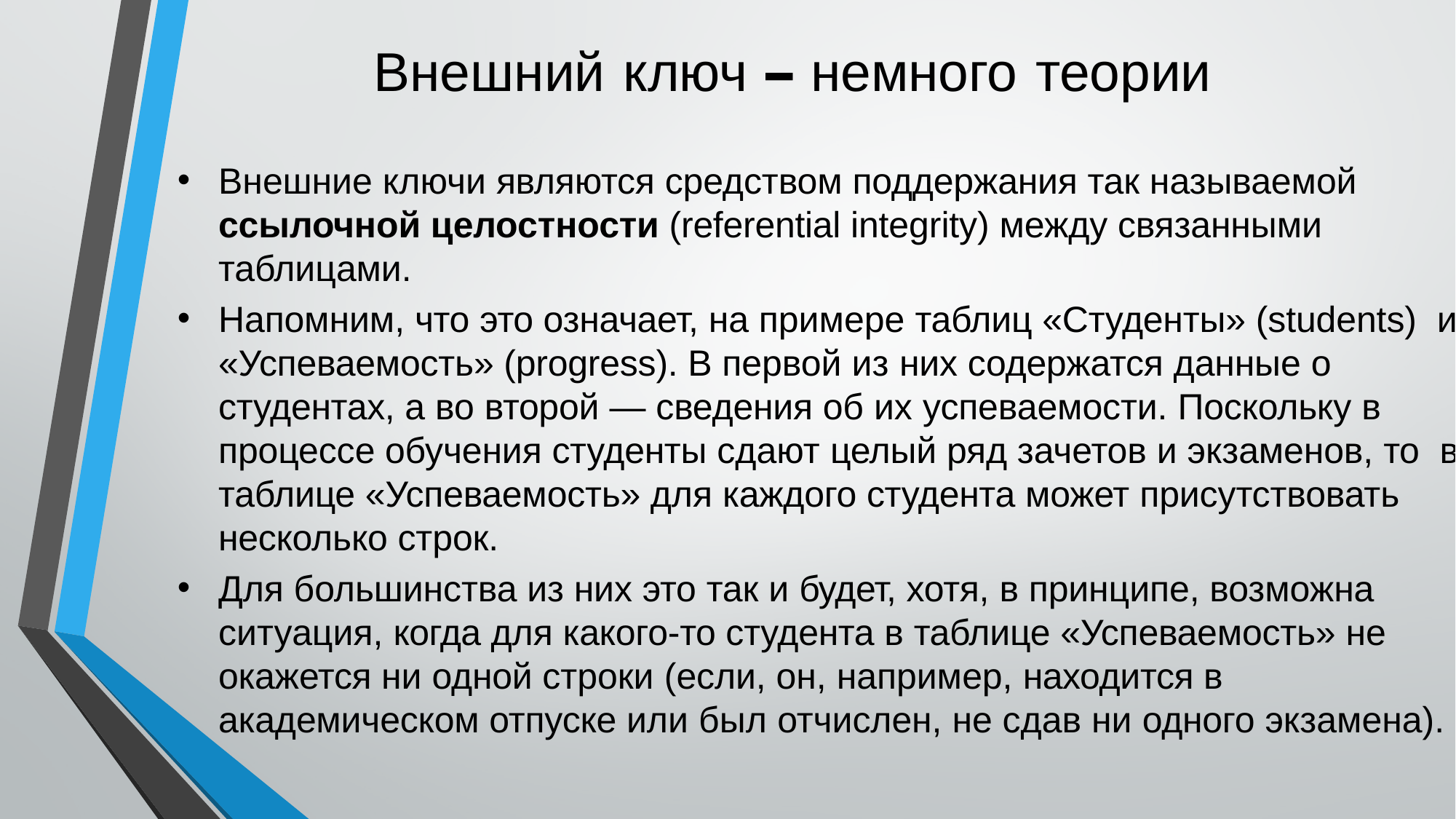

# Внешний ключ – немного теории
Внешние ключи являются средством поддержания так называемой  ссылочной целостности (referential integrity) между связанными  таблицами.
Напомним, что это означает, на примере таблиц «Студенты» (students)  и «Успеваемость» (progress). В первой из них содержатся данные о
студентах, а во второй — сведения об их успеваемости. Поскольку в
процессе обучения студенты сдают целый ряд зачетов и экзаменов, то  в таблице «Успеваемость» для каждого студента может присутствовать несколько строк.
Для большинства из них это так и будет, хотя, в принципе, возможна  ситуация, когда для какого-то студента в таблице «Успеваемость» не  окажется ни одной строки (если, он, например, находится в  академическом отпуске или был отчислен, не сдав ни одного экзамена).